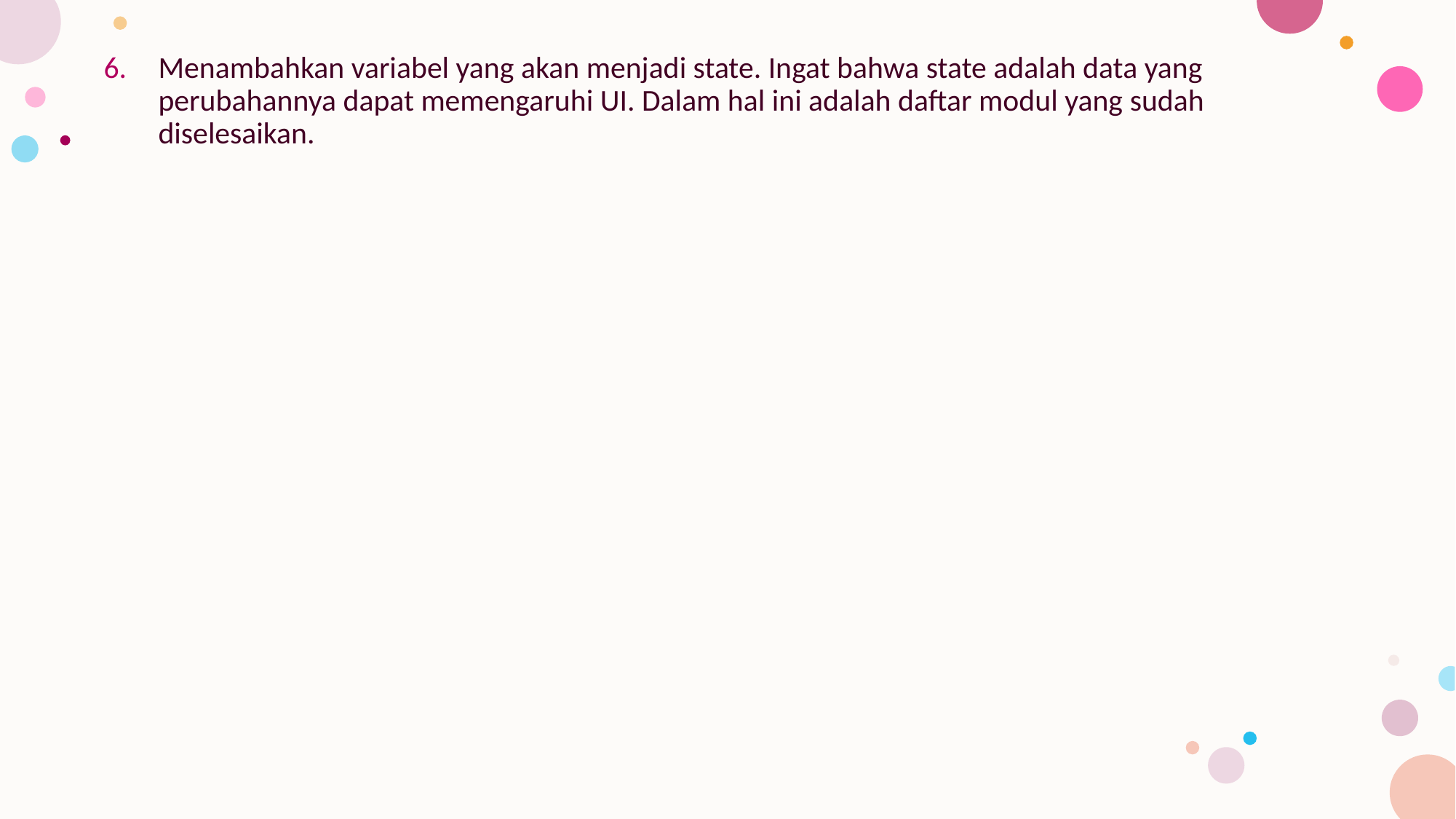

Menambahkan variabel yang akan menjadi state. Ingat bahwa state adalah data yang perubahannya dapat memengaruhi UI. Dalam hal ini adalah daftar modul yang sudah diselesaikan.